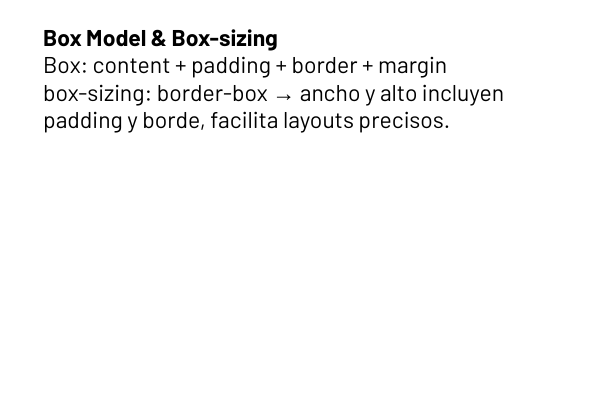

Box Model & Box-sizing
Box: content + padding + border + margin
box-sizing: border-box → ancho y alto incluyen padding y borde, facilita layouts precisos.